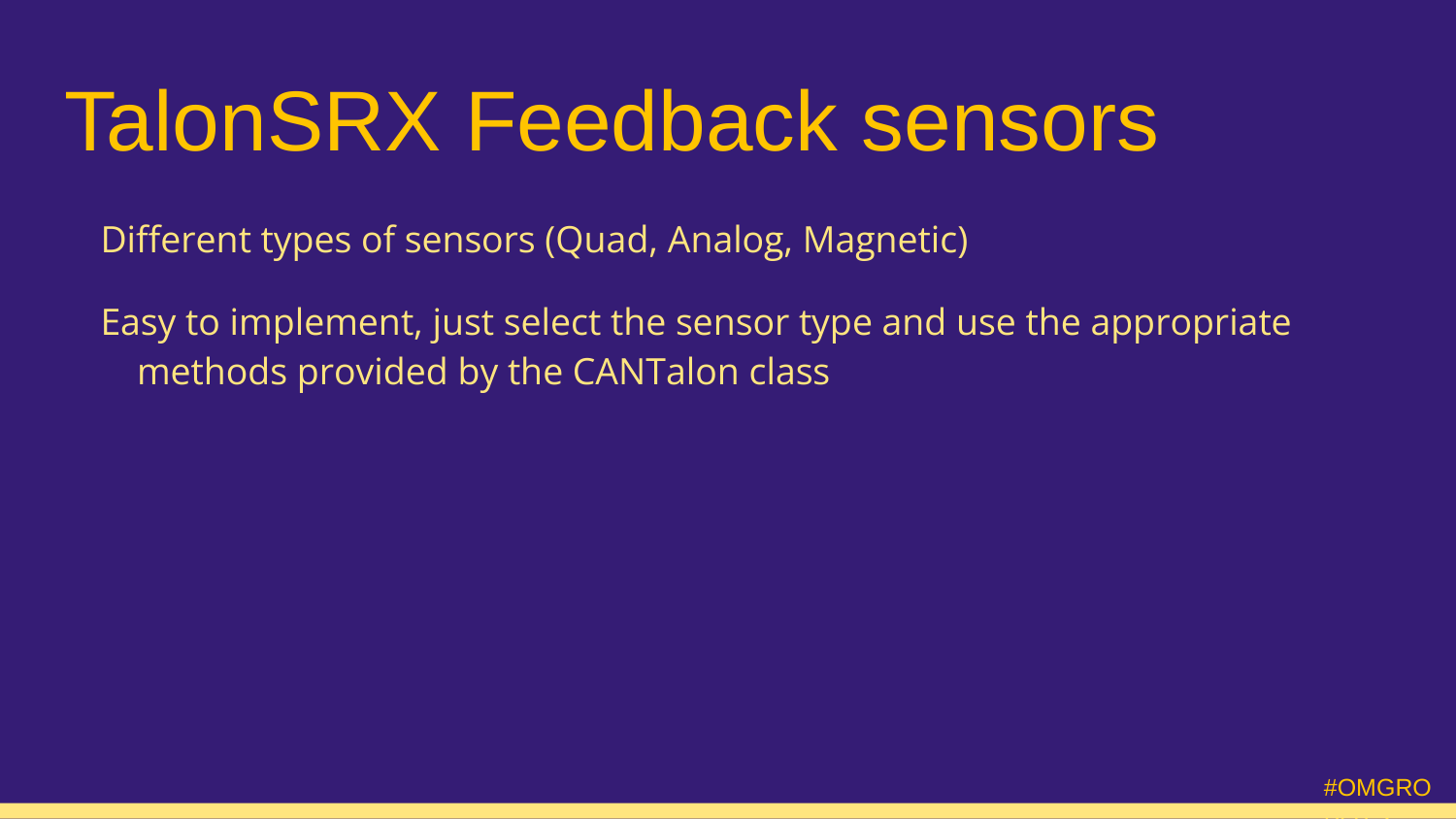

# TalonSRX Feedback sensors
Different types of sensors (Quad, Analog, Magnetic)
Easy to implement, just select the sensor type and use the appropriate methods provided by the CANTalon class